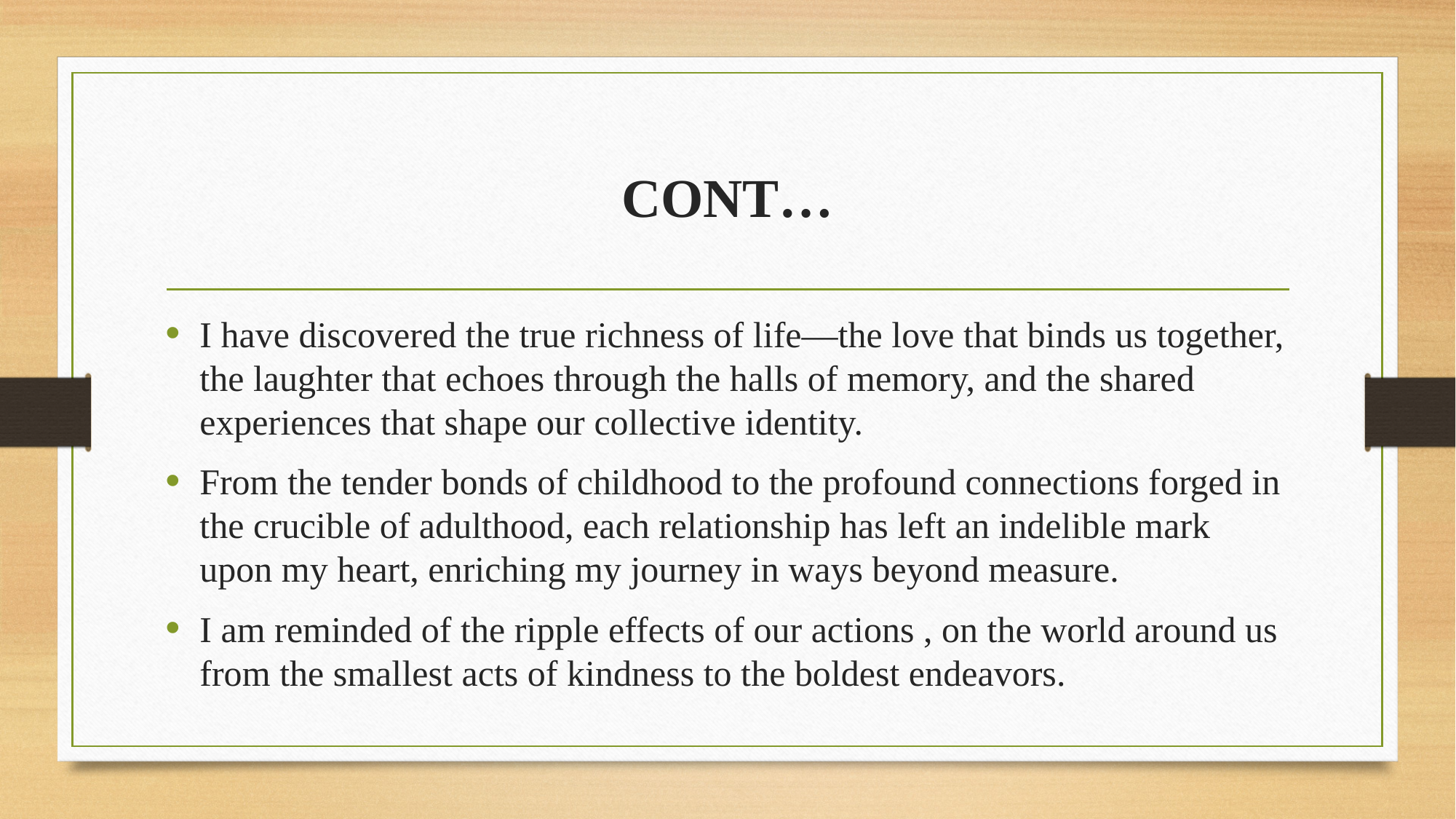

# CONT…
I have discovered the true richness of life—the love that binds us together, the laughter that echoes through the halls of memory, and the shared experiences that shape our collective identity.
From the tender bonds of childhood to the profound connections forged in the crucible of adulthood, each relationship has left an indelible mark upon my heart, enriching my journey in ways beyond measure.
I am reminded of the ripple effects of our actions , on the world around us  from the smallest acts of kindness to the boldest endeavors.